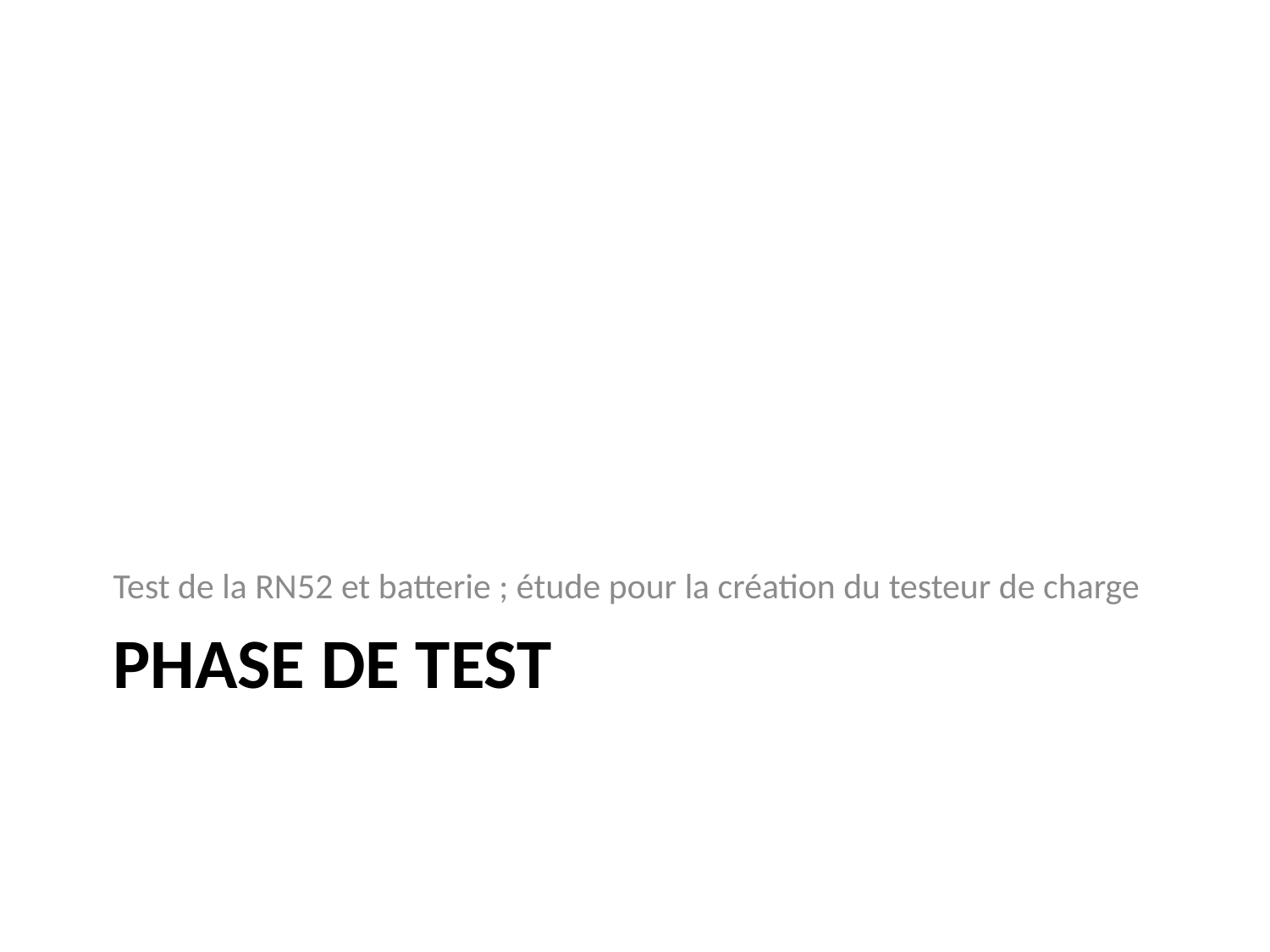

Test de la RN52 et batterie ; étude pour la création du testeur de charge
# Phase de test